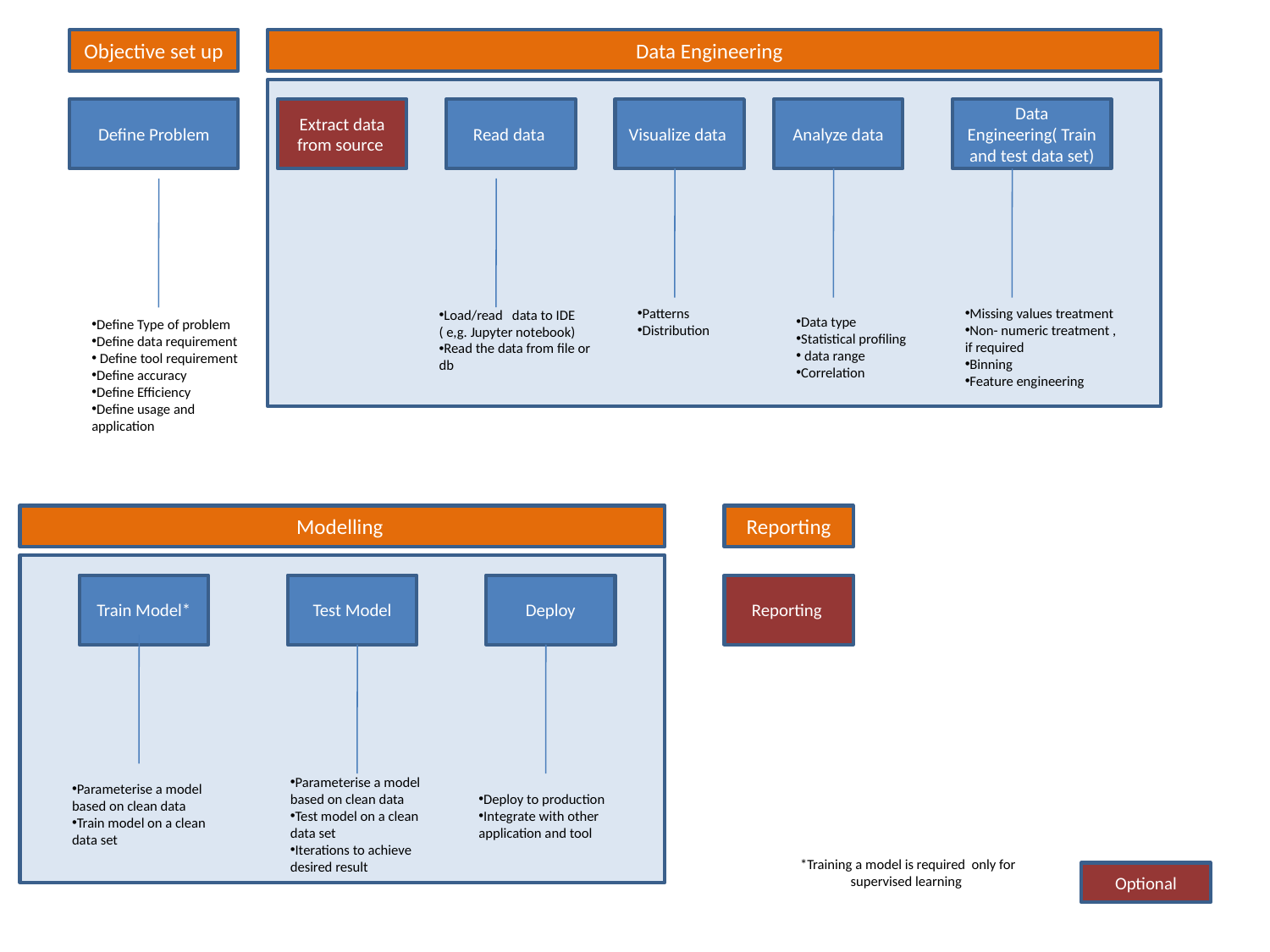

Objective set up
Data Engineering

Define Problem
Extract data from source
Read data
Visualize data
Analyze data
Data Engineering( Train and test data set)
Patterns
Distribution

Data type
Statistical profiling
 data range
Correlation

Missing values treatment
Non- numeric treatment , if required
Binning
Feature engineering

Load/read   data to IDE  ( e,g. Jupyter notebook)
Read the data from file or db

Define Type of problem
Define data requirement
 Define tool requirement
Define accuracy
Define Efficiency
Define usage and application

Modelling
Reporting

Train Model*
Test Model
Deploy
Reporting
Parameterise a model  based on clean data
Train model on a clean data set

Parameterise a model  based on clean data
Test model on a clean data set
Iterations to achieve desired result

Deploy to production
Integrate with other application and tool

*Training a model is required  only for supervised learning

 Optional